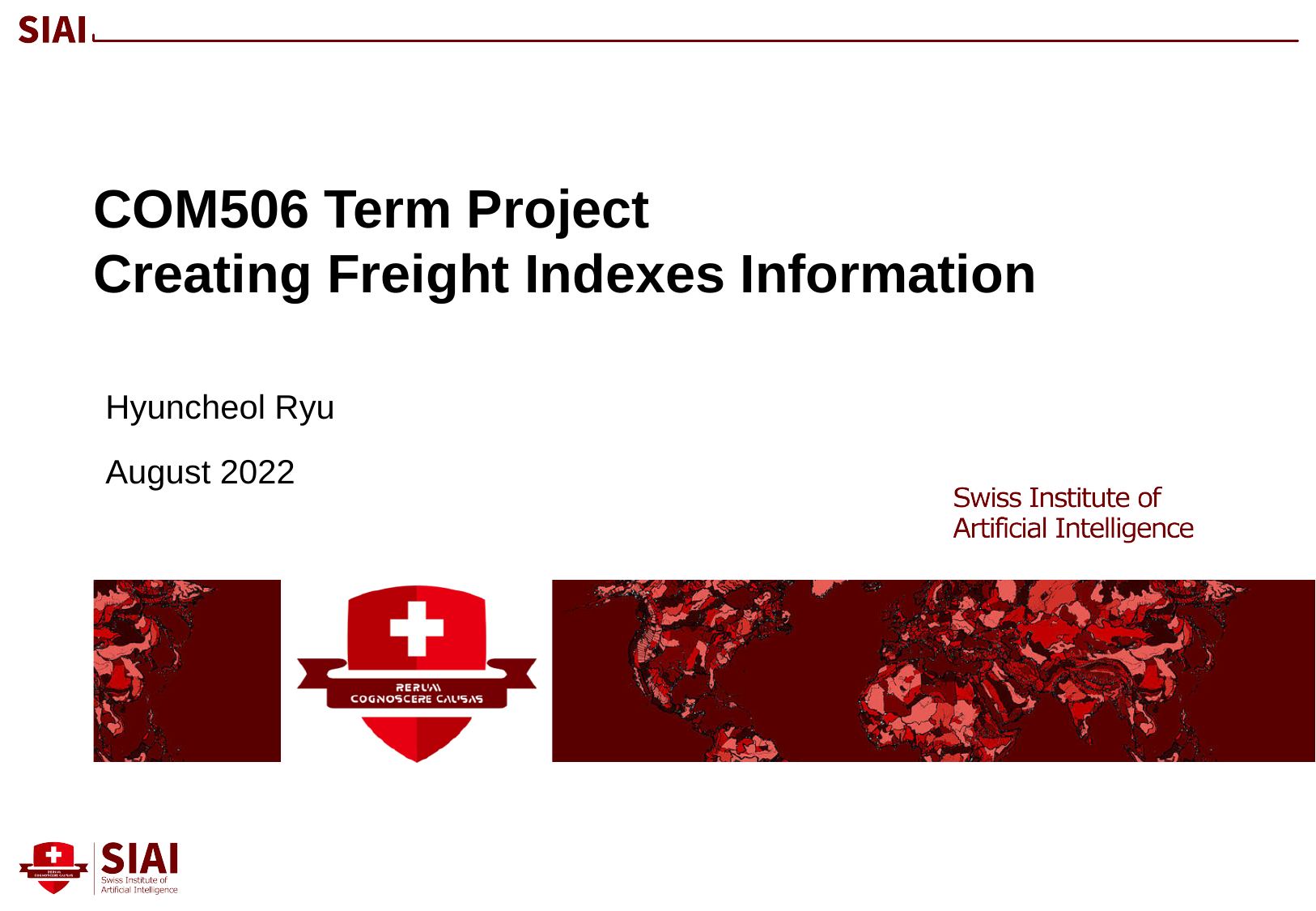

COM506 Term Project
Creating Freight Indexes Information
Hyuncheol Ryu
August 2022